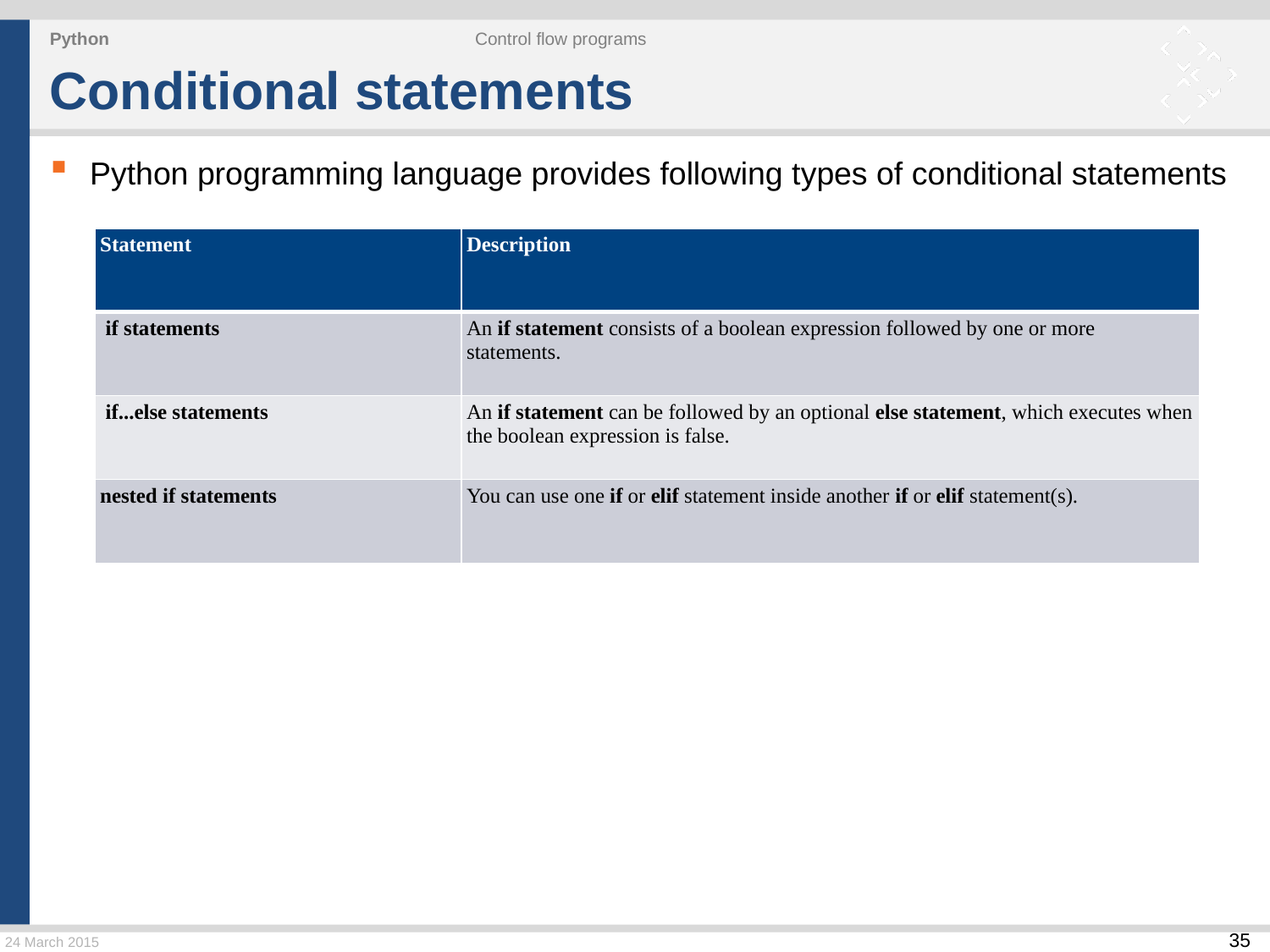

Python
Control flow programs
Conditional statements
Python programming language provides following types of conditional statements
| Statement | Description |
| --- | --- |
| if statements | An if statement consists of a boolean expression followed by one or more statements. |
| if...else statements | An if statement can be followed by an optional else statement, which executes when the boolean expression is false. |
| nested if statements | You can use one if or elif statement inside another if or elif statement(s). |
24 March 2015